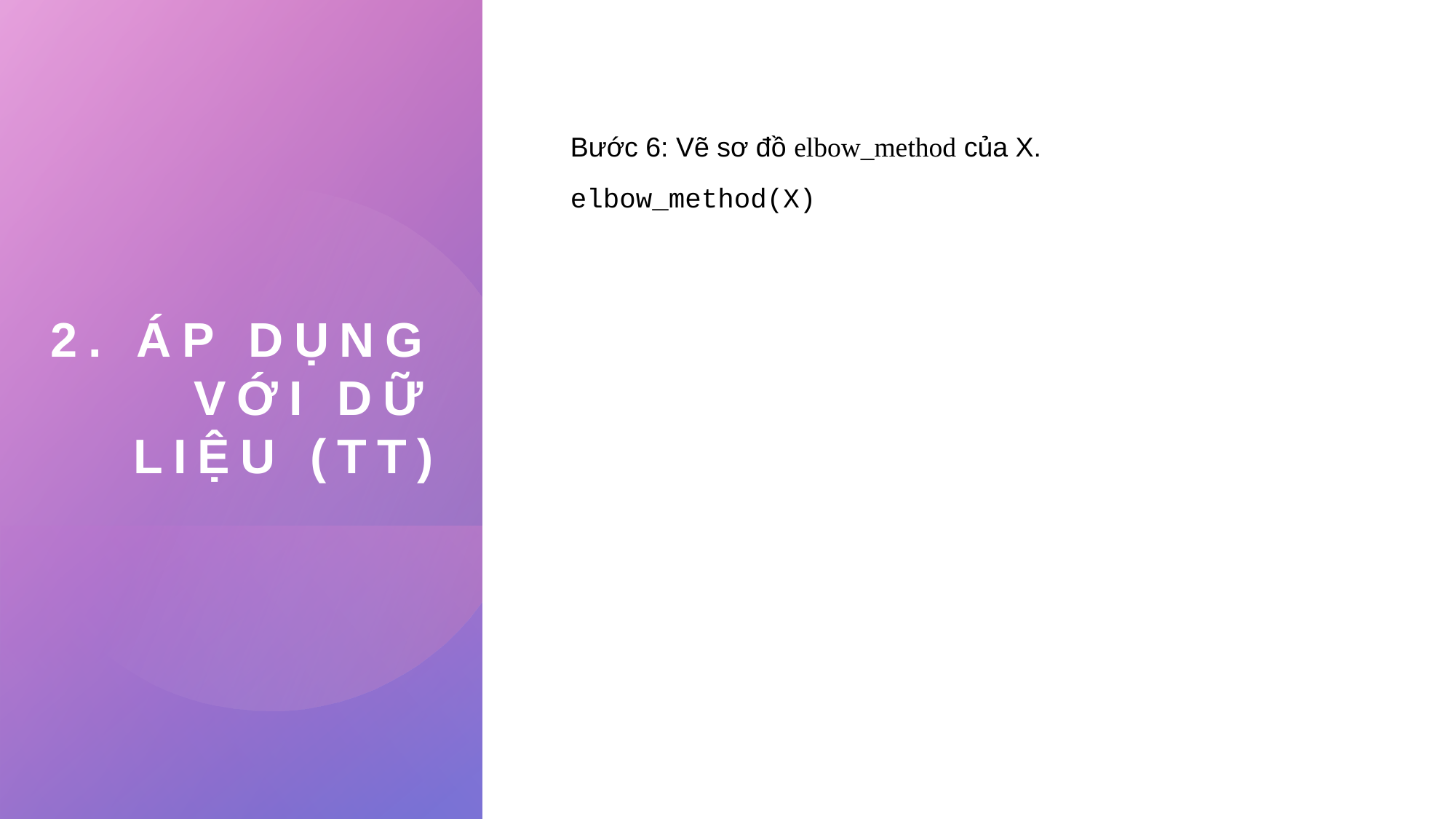

# 2. áp dụng với dữ liệu (tt)
Bước 6: Vẽ sơ đồ elbow_method của X.
elbow_method(X)